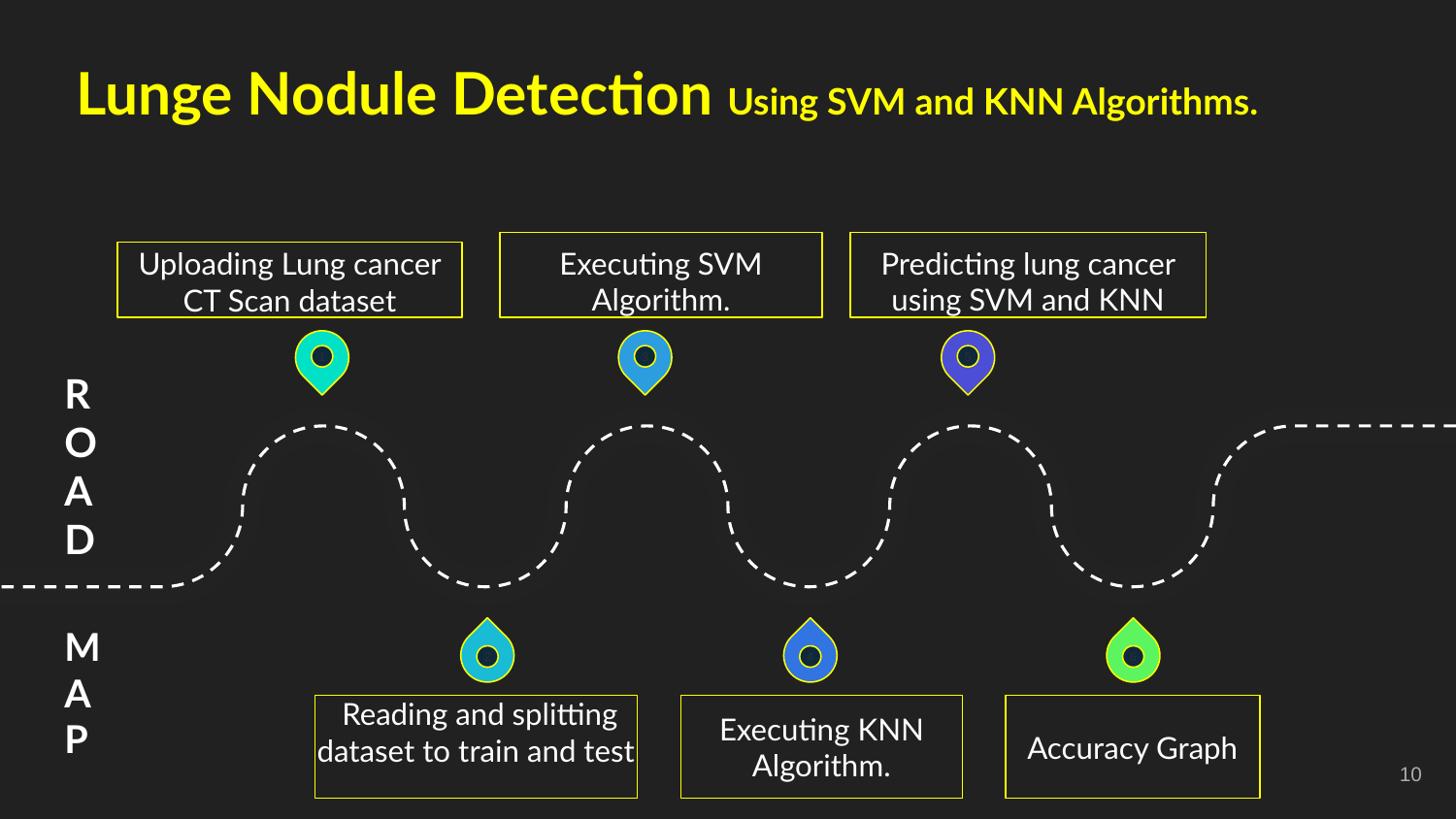

Lunge Nodule Detection Using SVM and KNN Algorithms.

Executing SVM Algorithm.
Predicting lung cancer using SVM and KNN
Uploading Lung cancer CT Scan dataset

1

3

5
R
O
A
D

M
A
P

2

4

6
 Reading and splitting dataset to train and test
Executing KNN Algorithm.
Accuracy Graph
10